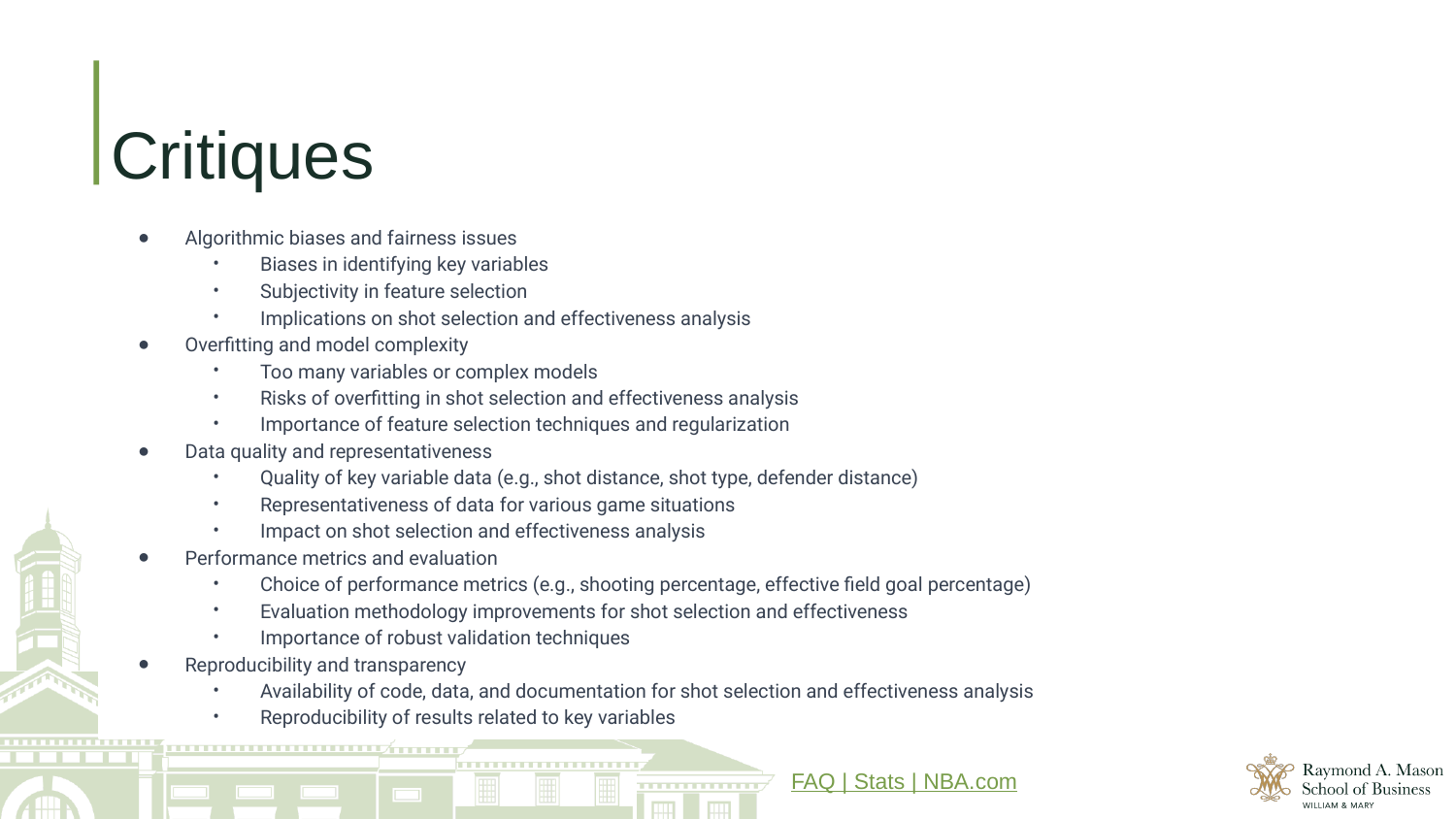

# Critiques
Algorithmic biases and fairness issues
Biases in identifying key variables
Subjectivity in feature selection
Implications on shot selection and effectiveness analysis
Overfitting and model complexity
Too many variables or complex models
Risks of overfitting in shot selection and effectiveness analysis
Importance of feature selection techniques and regularization
Data quality and representativeness
Quality of key variable data (e.g., shot distance, shot type, defender distance)
Representativeness of data for various game situations
Impact on shot selection and effectiveness analysis
Performance metrics and evaluation
Choice of performance metrics (e.g., shooting percentage, effective field goal percentage)
Evaluation methodology improvements for shot selection and effectiveness
Importance of robust validation techniques
Reproducibility and transparency
Availability of code, data, and documentation for shot selection and effectiveness analysis
Reproducibility of results related to key variables

FAQ | Stats | NBA.com